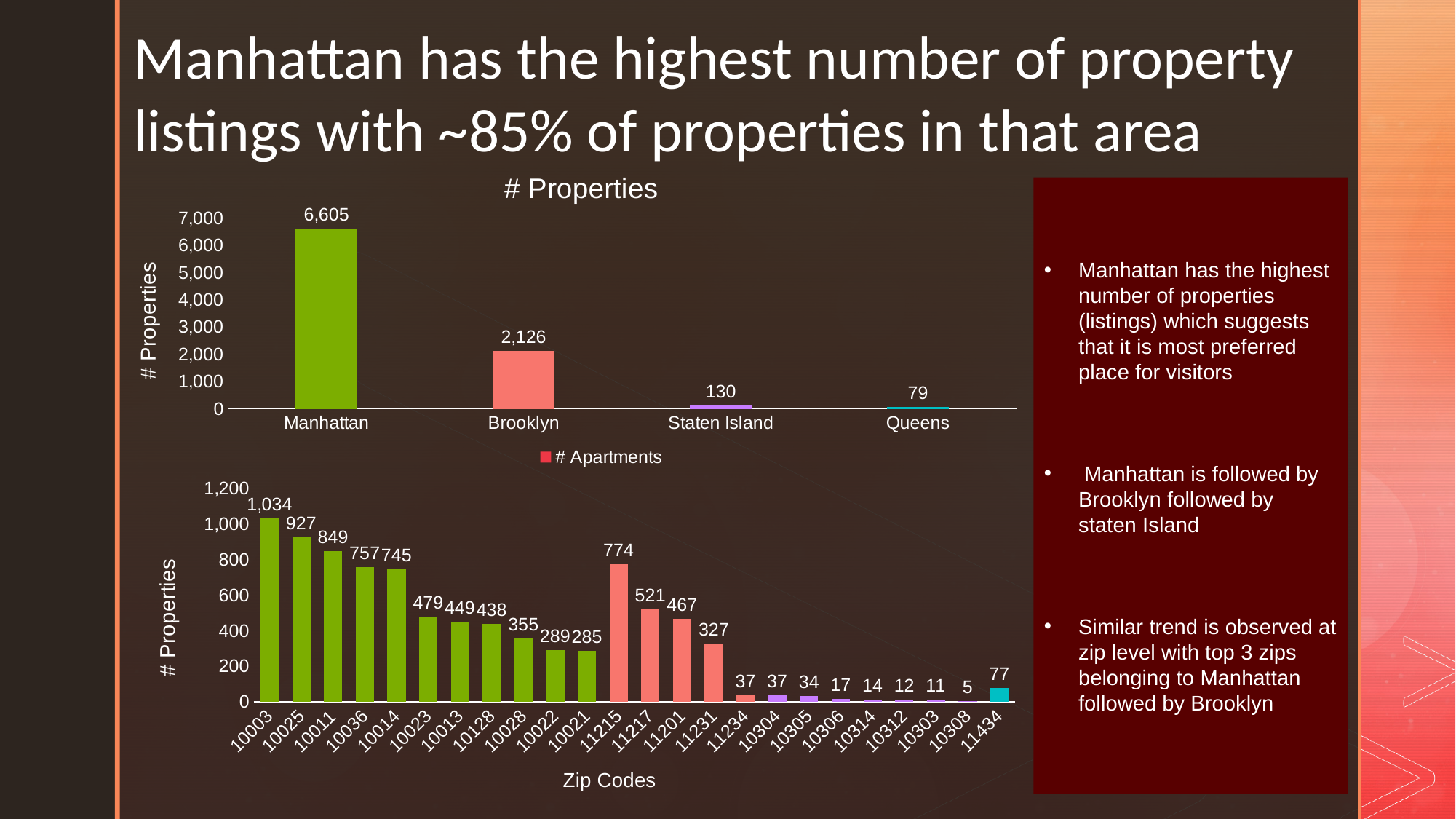

Manhattan has the highest number of property listings with ~85% of properties in that area

### Chart: # Properties

| Category | # Apartments |
|---|---|
| Manhattan | 6605.0 |
| Brooklyn | 2126.0 |
| Staten Island | 130.0 |
| Queens | 79.0 |
Manhattan has the highest number of properties (listings) which suggests that it is most preferred place for visitors

 Manhattan is followed by Brooklyn followed by staten Island

Similar trend is observed at zip level with top 3 zips belonging to Manhattan followed by Brooklyn

### Chart

| Category | count_zip |
|---|---|
| 10003 | 1034.0 |
| 10025 | 927.0 |
| 10011 | 849.0 |
| 10036 | 757.0 |
| 10014 | 745.0 |
| 10023 | 479.0 |
| 10013 | 449.0 |
| 10128 | 438.0 |
| 10028 | 355.0 |
| 10022 | 289.0 |
| 10021 | 285.0 |
| 11215 | 774.0 |
| 11217 | 521.0 |
| 11201 | 467.0 |
| 11231 | 327.0 |
| 11234 | 37.0 |
| 10304 | 37.0 |
| 10305 | 34.0 |
| 10306 | 17.0 |
| 10314 | 14.0 |
| 10312 | 12.0 |
| 10303 | 11.0 |
| 10308 | 5.0 |
| 11434 | 77.0 |